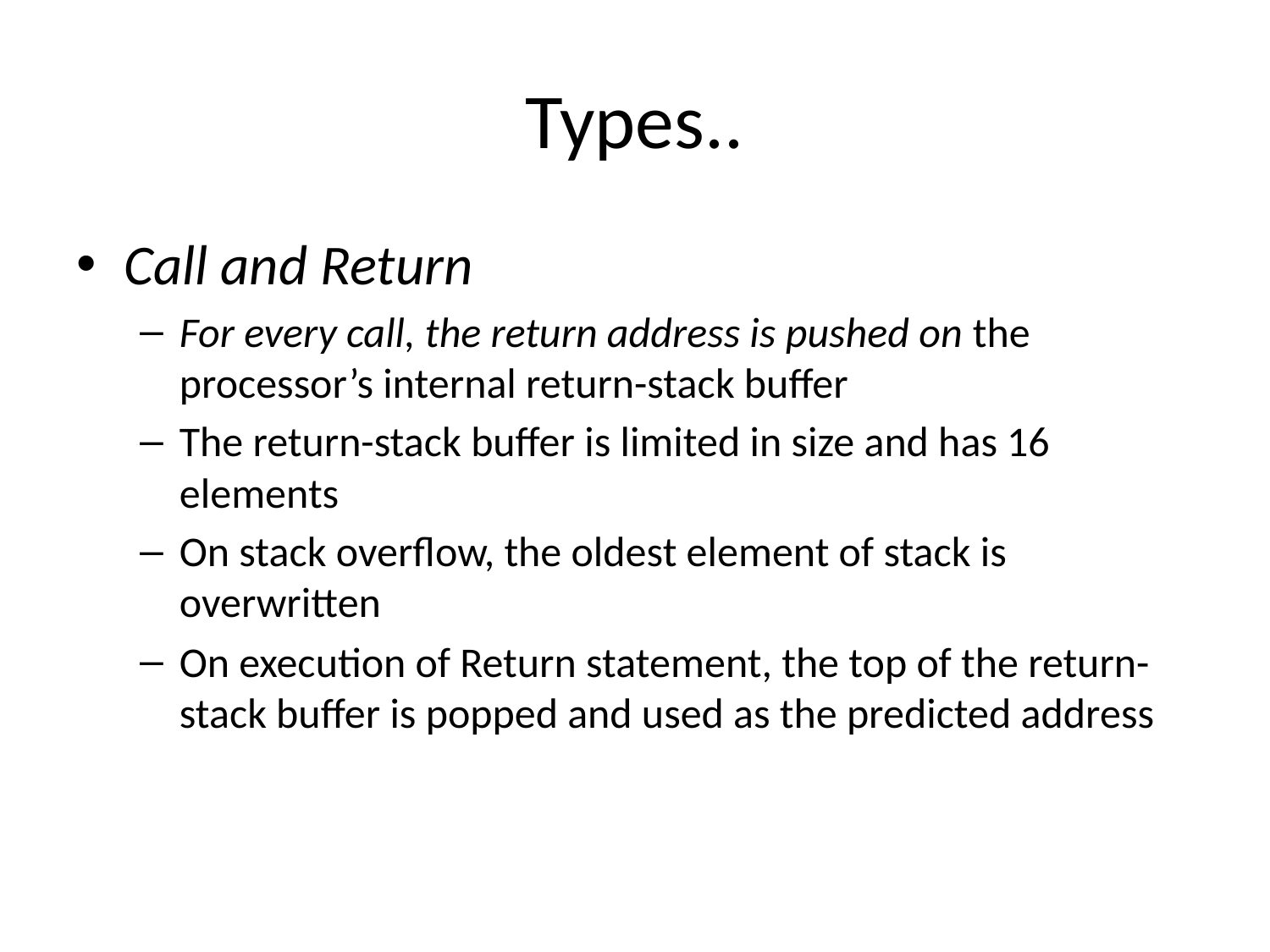

# Types..
Call and Return
For every call, the return address is pushed on the processor’s internal return-stack buffer
The return-stack buffer is limited in size and has 16 elements
On stack overflow, the oldest element of stack is overwritten
On execution of Return statement, the top of the return-stack buffer is popped and used as the predicted address